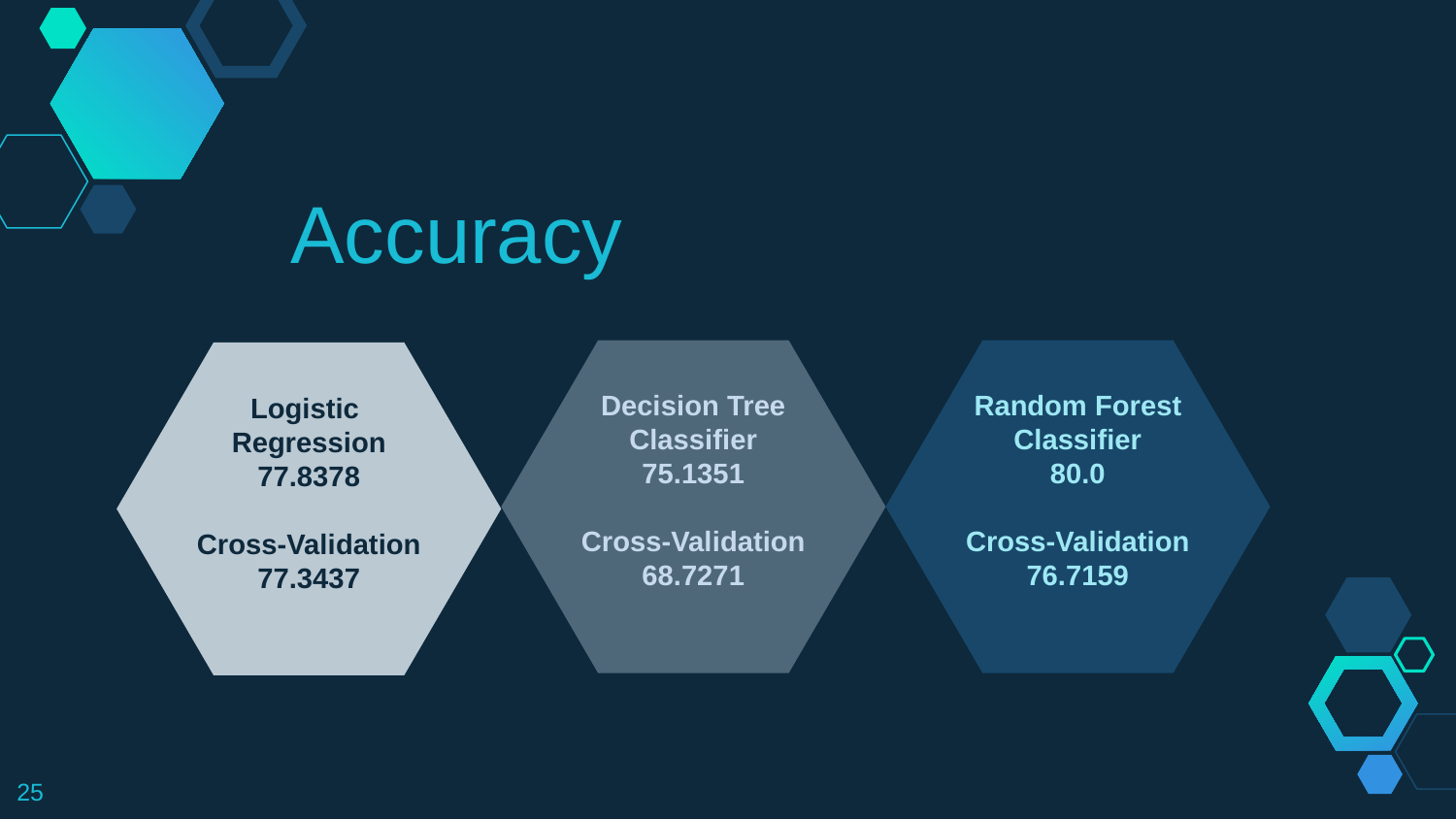

Accuracy
Decision Tree
Classifier
75.1351

Cross-Validation
68.7271

Random Forest
Classifier
80.0

Cross-Validation
76.7159

Logistic
Regression
77.8378

Cross-Validation
77.3437

25